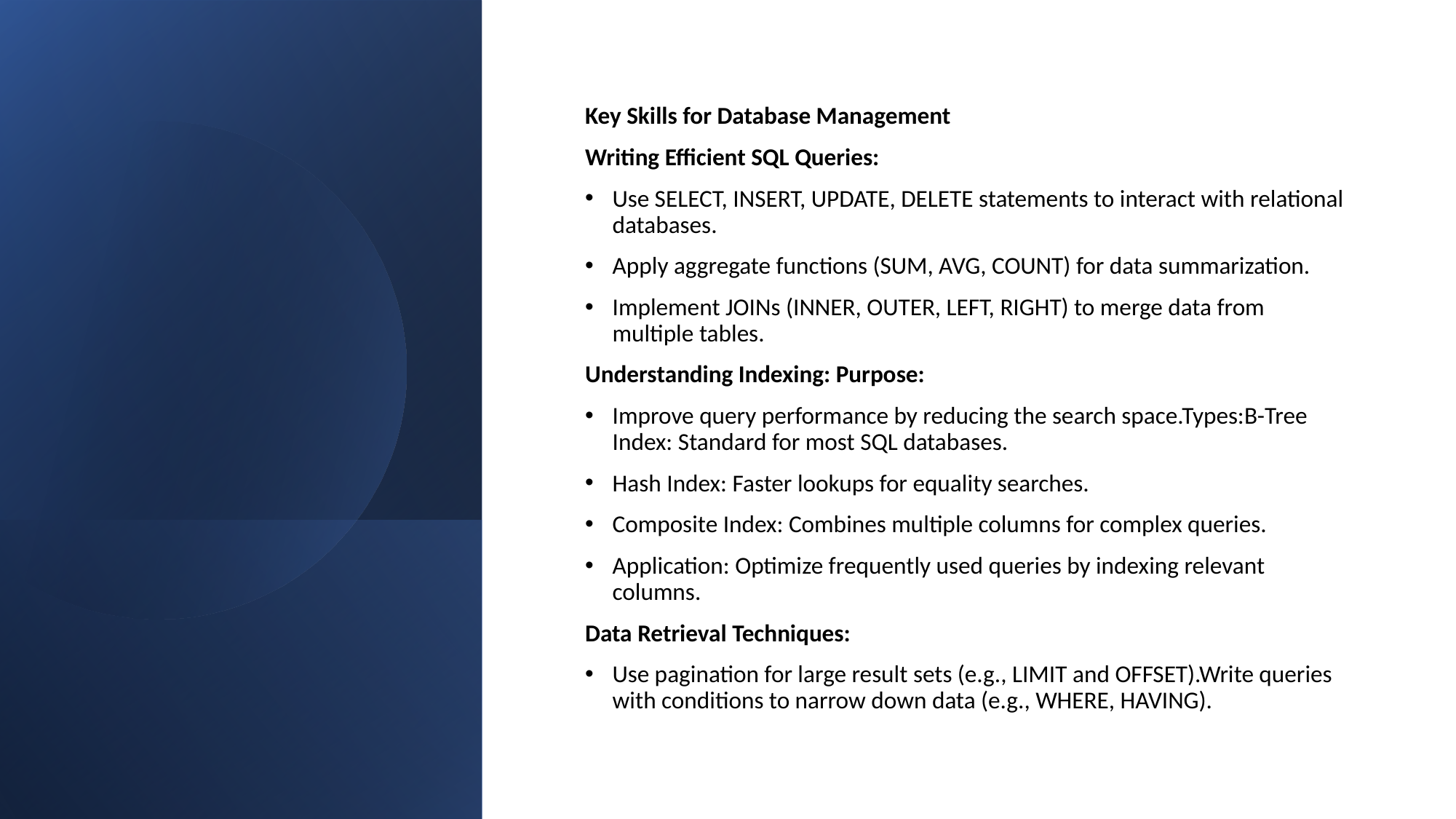

Key Skills for Database Management
Writing Efficient SQL Queries:
Use SELECT, INSERT, UPDATE, DELETE statements to interact with relational databases.
Apply aggregate functions (SUM, AVG, COUNT) for data summarization.
Implement JOINs (INNER, OUTER, LEFT, RIGHT) to merge data from multiple tables.
Understanding Indexing: Purpose:
Improve query performance by reducing the search space.Types:B-Tree Index: Standard for most SQL databases.
Hash Index: Faster lookups for equality searches.
Composite Index: Combines multiple columns for complex queries.
Application: Optimize frequently used queries by indexing relevant columns.
Data Retrieval Techniques:
Use pagination for large result sets (e.g., LIMIT and OFFSET).Write queries with conditions to narrow down data (e.g., WHERE, HAVING).